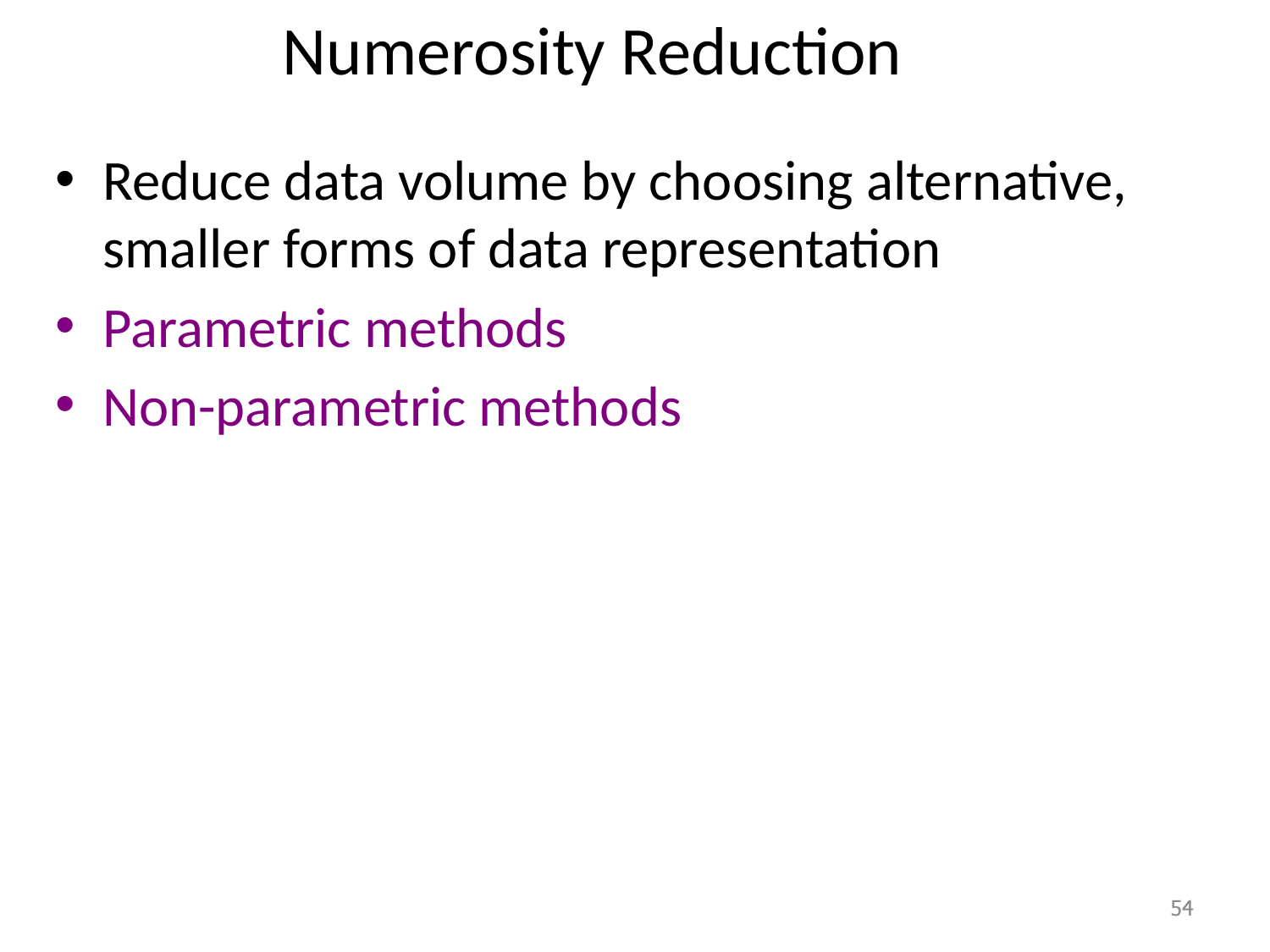

# Numerosity Reduction
Reduce data volume by choosing alternative, smaller forms of data representation
Parametric methods
Non-parametric methods
54